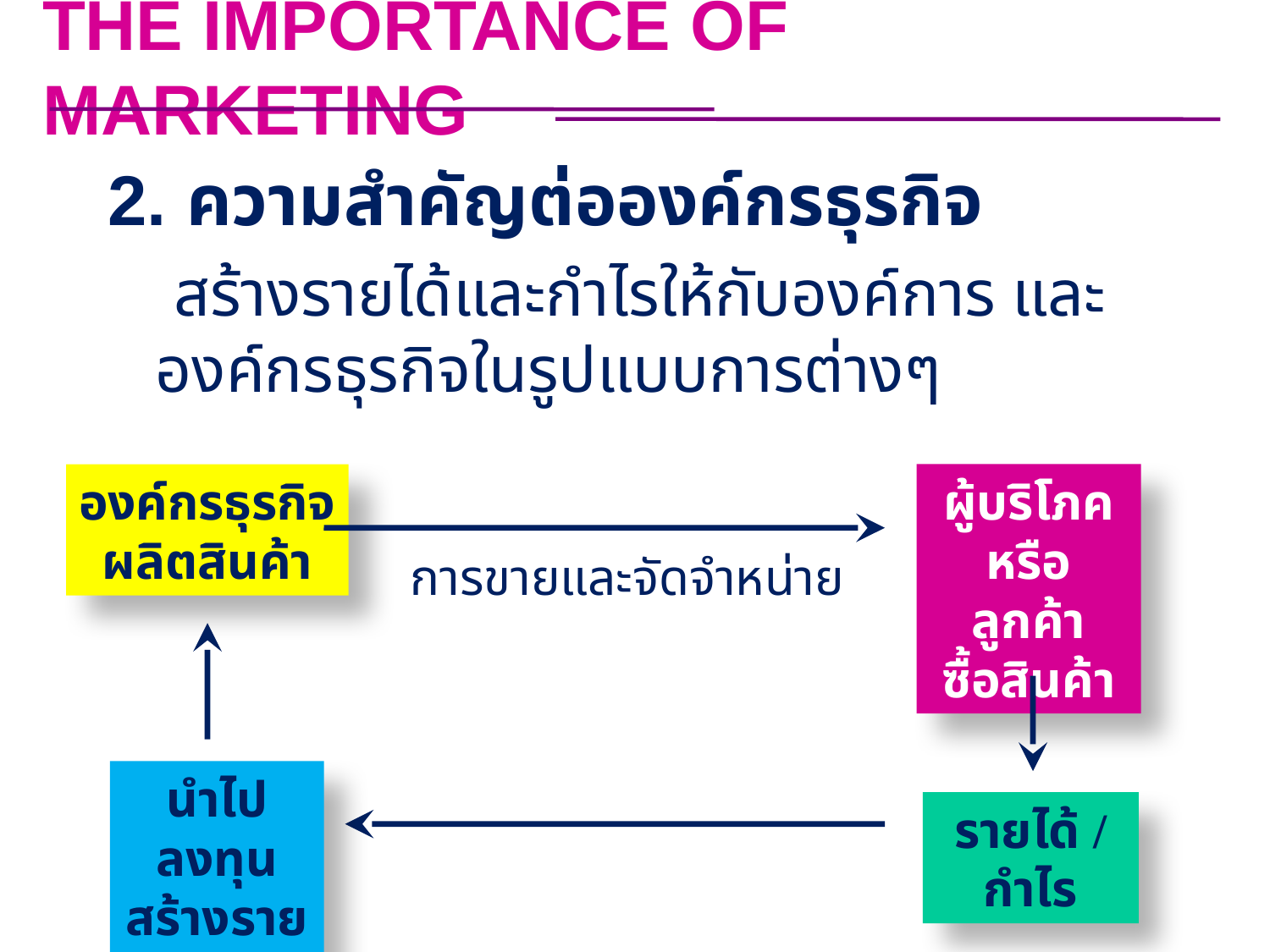

THE IMPORTANCE OF MARKETING
2. ความสำคัญต่อองค์กรธุรกิจ
    สร้างรายได้และกำไรให้กับองค์การ และองค์กรธุรกิจในรูปแบบการต่างๆ
ผู้บริโภค
หรือลูกค้า
ซื้อสินค้า
องค์กรธุรกิจ
ผลิตสินค้า

การขายและจัดจำหน่าย

นำไปลงทุน
สร้างรายได้
รายได้ / กำไร